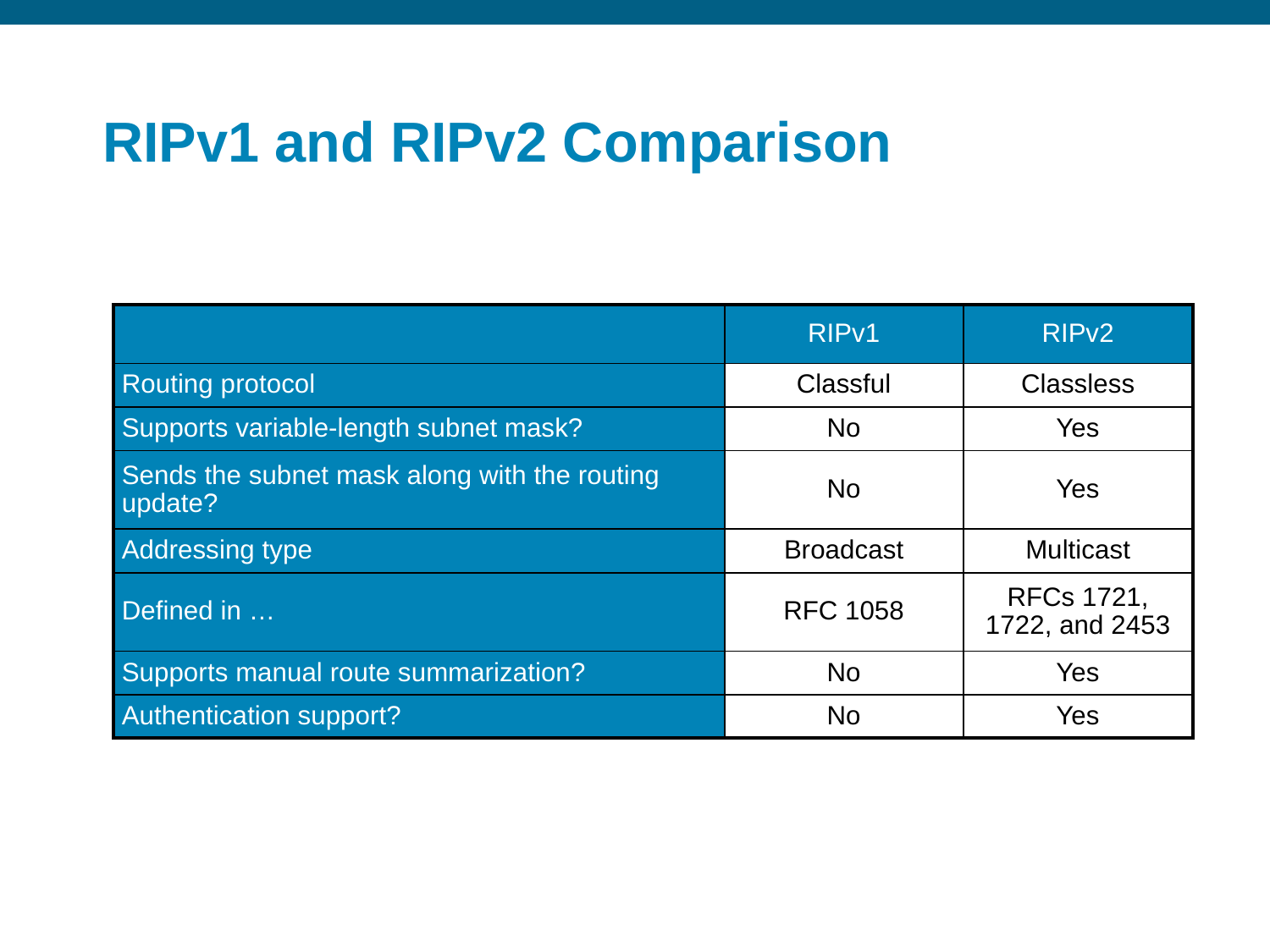

# RIPv1 and RIPv2 Comparison
|  | RIPv1 | RIPv2 |
| --- | --- | --- |
| Routing protocol | Classful | Classless |
| Supports variable-length subnet mask? | No | Yes |
| Sends the subnet mask along with the routing update? | No | Yes |
| Addressing type | Broadcast | Multicast |
| Defined in … | RFC 1058 | RFCs 1721, 1722, and 2453 |
| Supports manual route summarization? | No | Yes |
| Authentication support? | No | Yes |